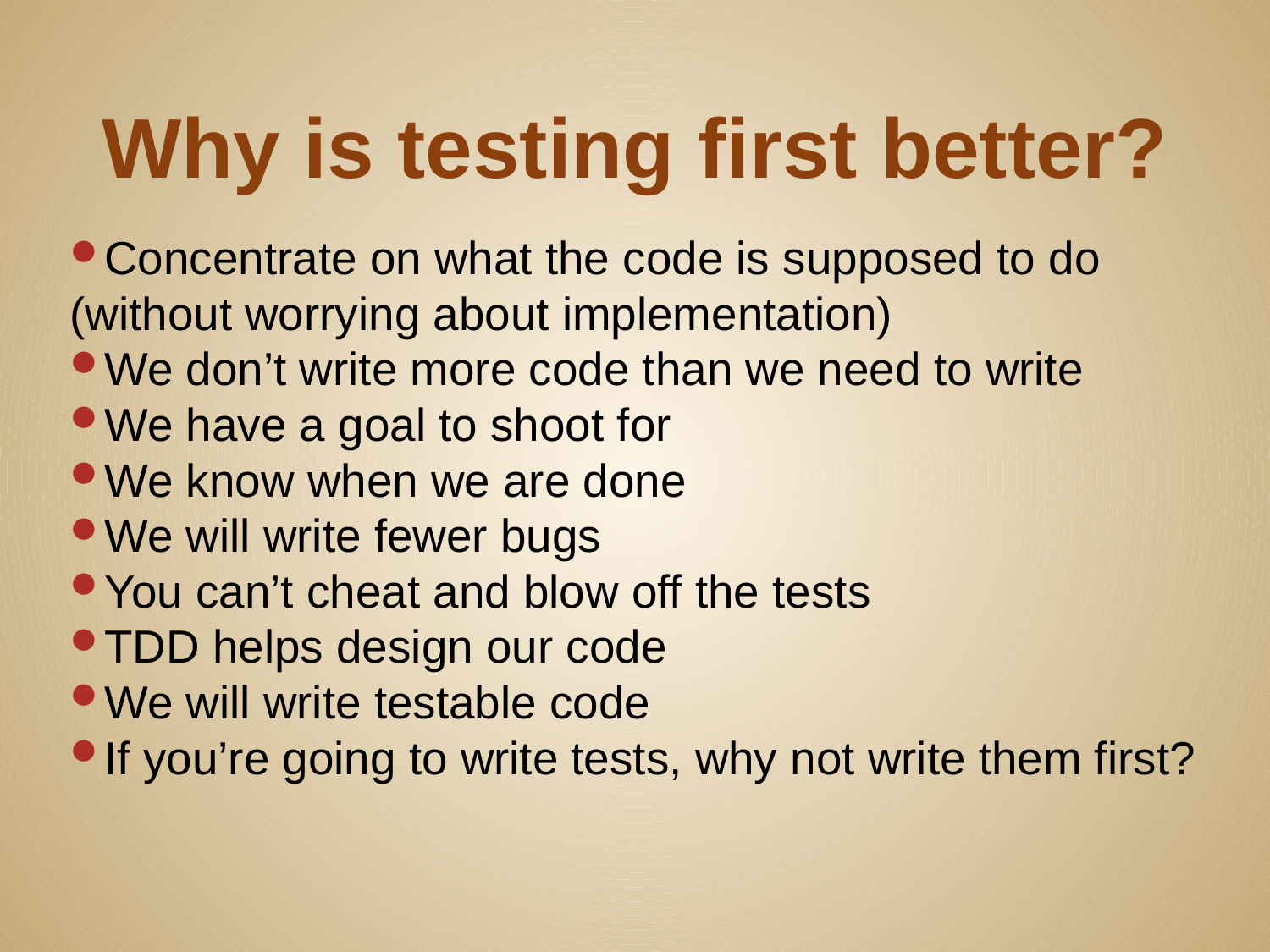

# Why is testing first better?
Concentrate on what the code is supposed to do (without worrying about implementation)
We don’t write more code than we need to write
We have a goal to shoot for
We know when we are done
We will write fewer bugs
You can’t cheat and blow off the tests
TDD helps design our code
We will write testable code
If you’re going to write tests, why not write them first?